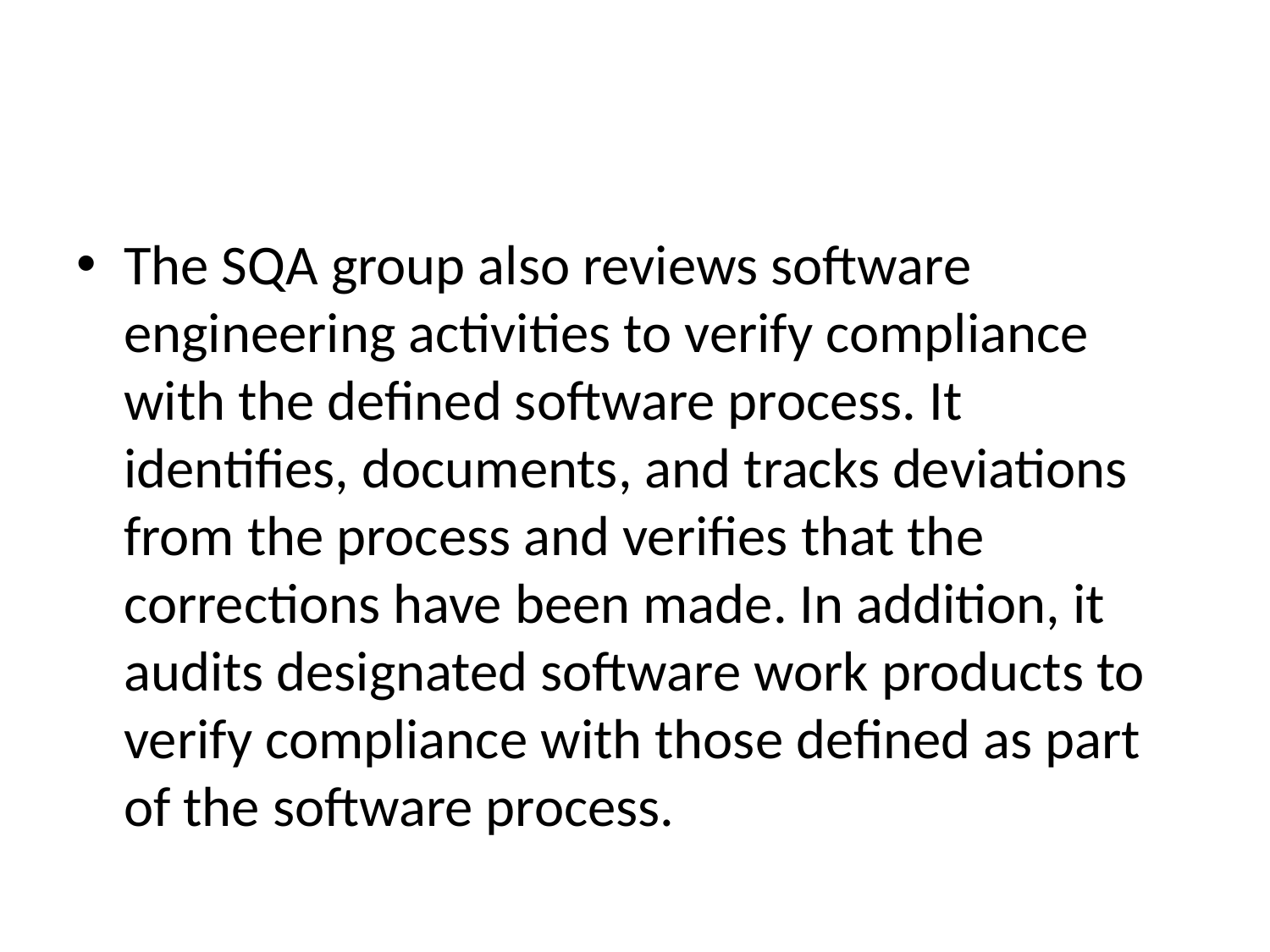

#
The SQA group also reviews software engineering activities to verify compliance with the defined software process. It identifies, documents, and tracks deviations from the process and verifies that the corrections have been made. In addition, it audits designated software work products to verify compliance with those defined as part of the software process.